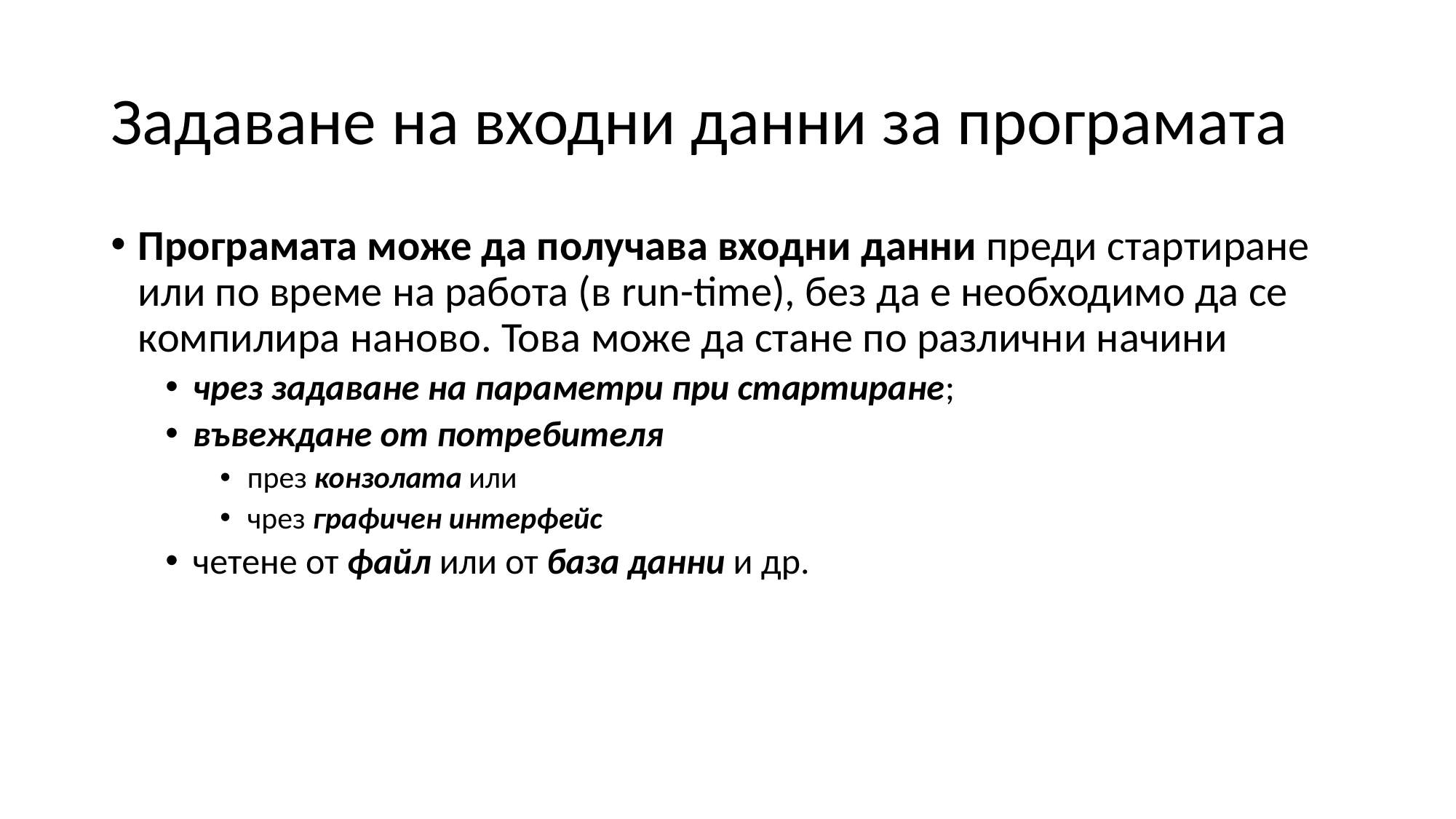

# Задаване на входни данни за програмата
Програмата може да получава входни данни преди стартиране или по време на работа (в run-time), без да е необходимо да се компилира наново. Това може да стане по различни начини
чрез задаване на параметри при стартиране;
въвеждане от потребителя
през конзолата или
чрез графичен интерфейс
четене от файл или от база данни и др.